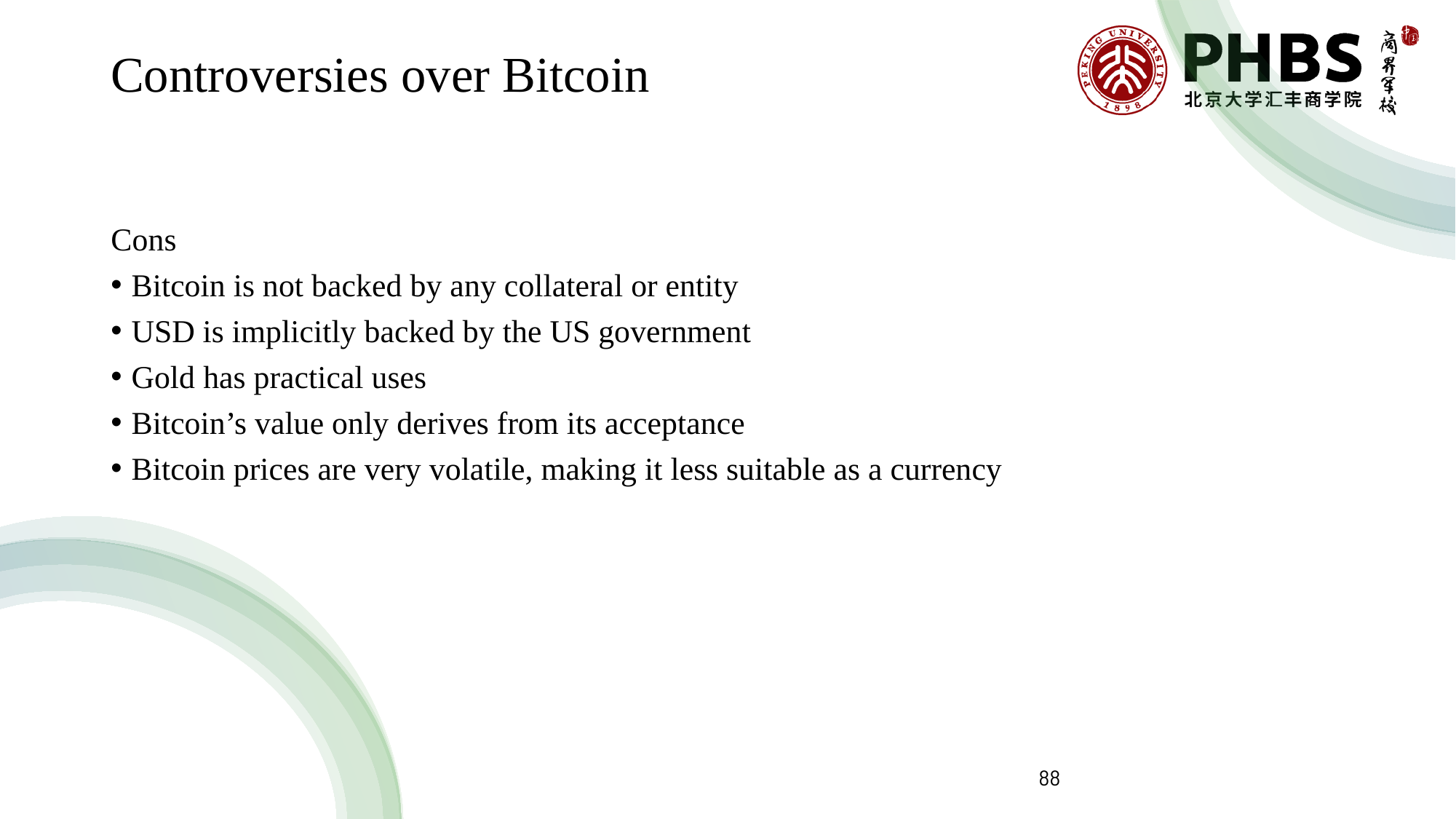

# Controversies over Bitcoin
Cons
Bitcoin is not backed by any collateral or entity
USD is implicitly backed by the US government
Gold has practical uses
Bitcoin’s value only derives from its acceptance
Bitcoin prices are very volatile, making it less suitable as a currency

88